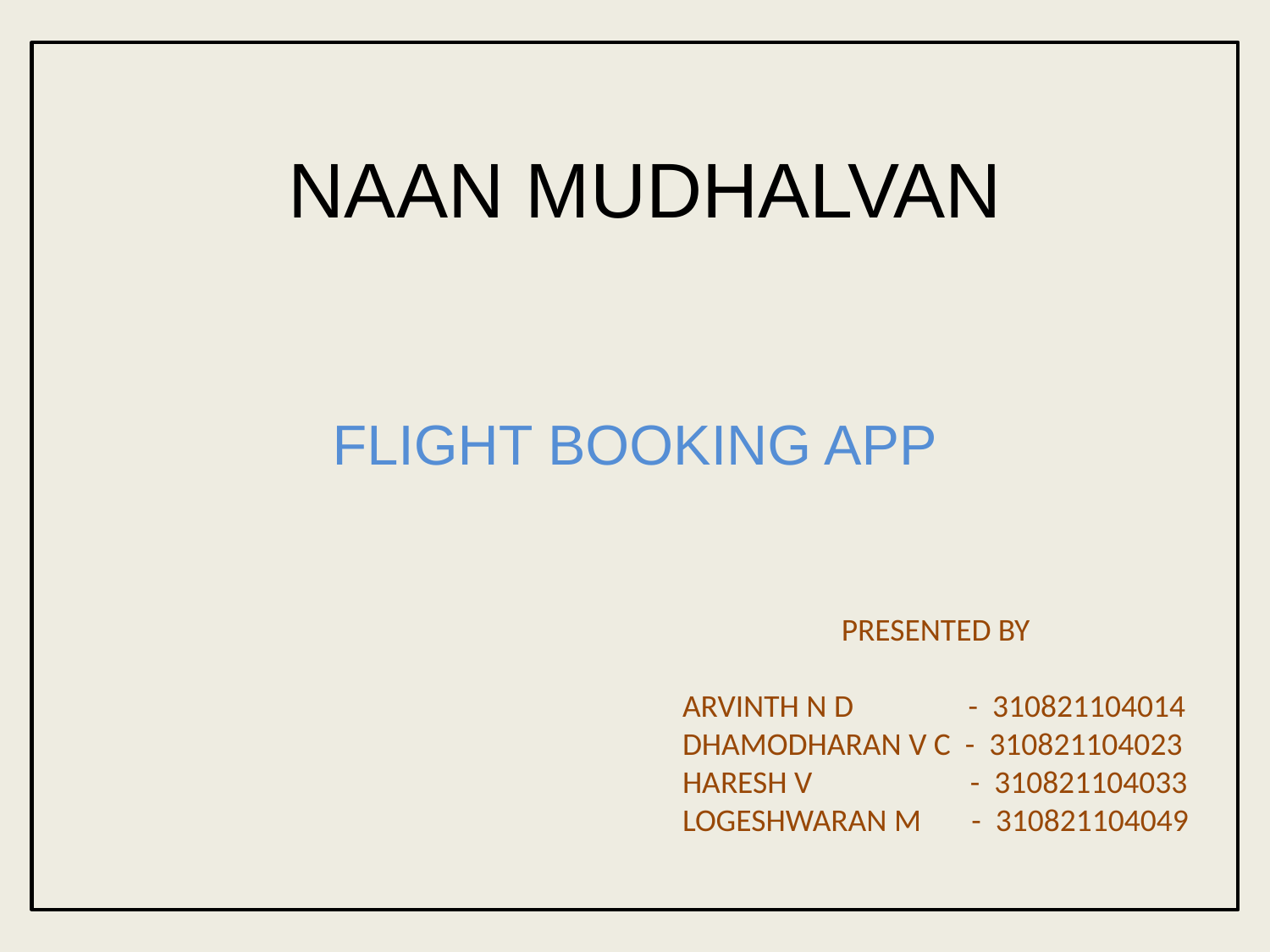

# NAAN MUDHALVAN
FLIGHT BOOKING APP
PRESENTED BY

ARVINTH N D                -  310821104014
DHAMODHARAN V C  -  310821104023
HARESH V                      -  310821104033
LOGESHWARAN M       -  310821104049